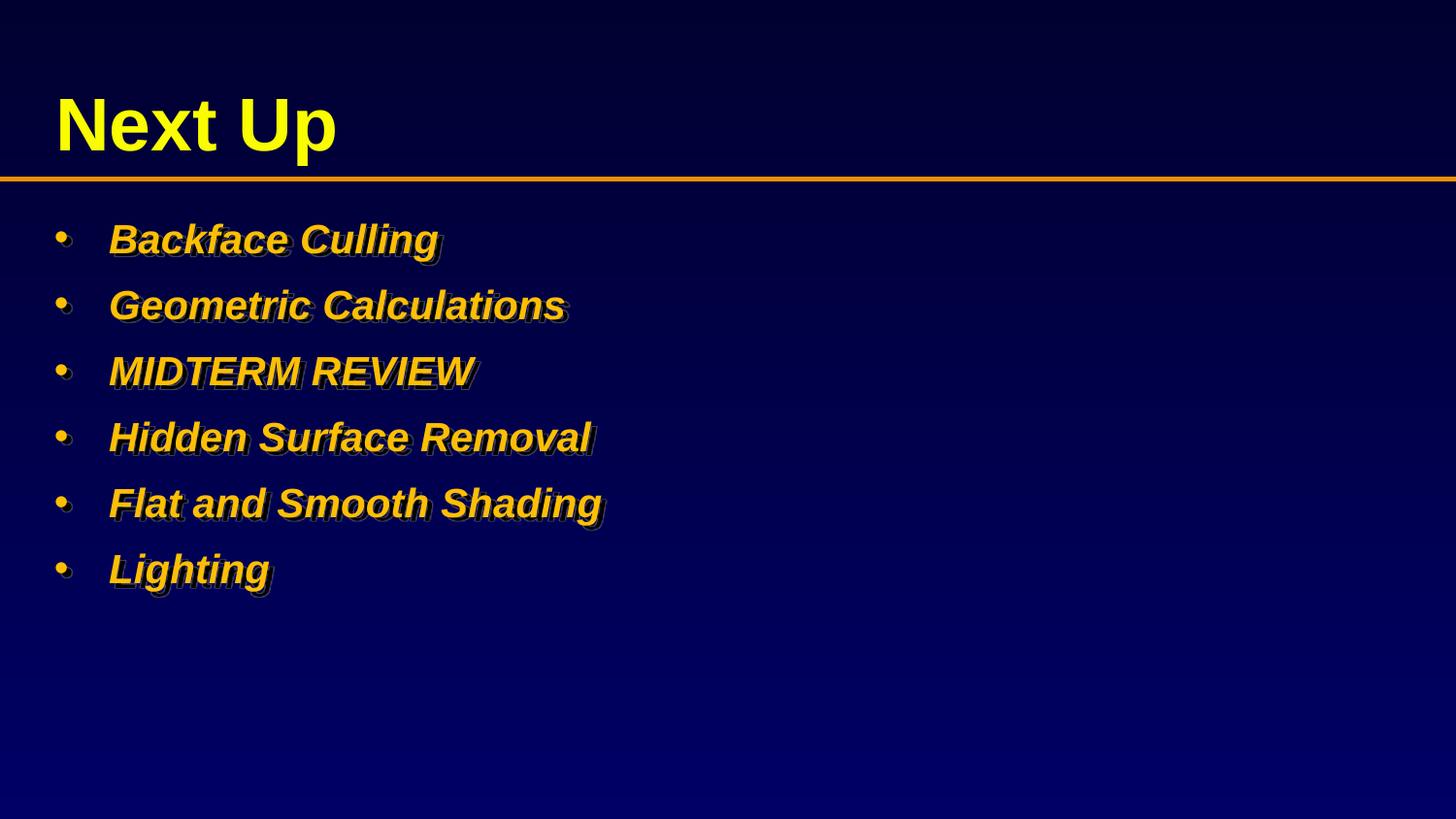

# Next Up
Backface Culling
Geometric Calculations
MIDTERM REVIEW
Hidden Surface Removal
Flat and Smooth Shading
Lighting